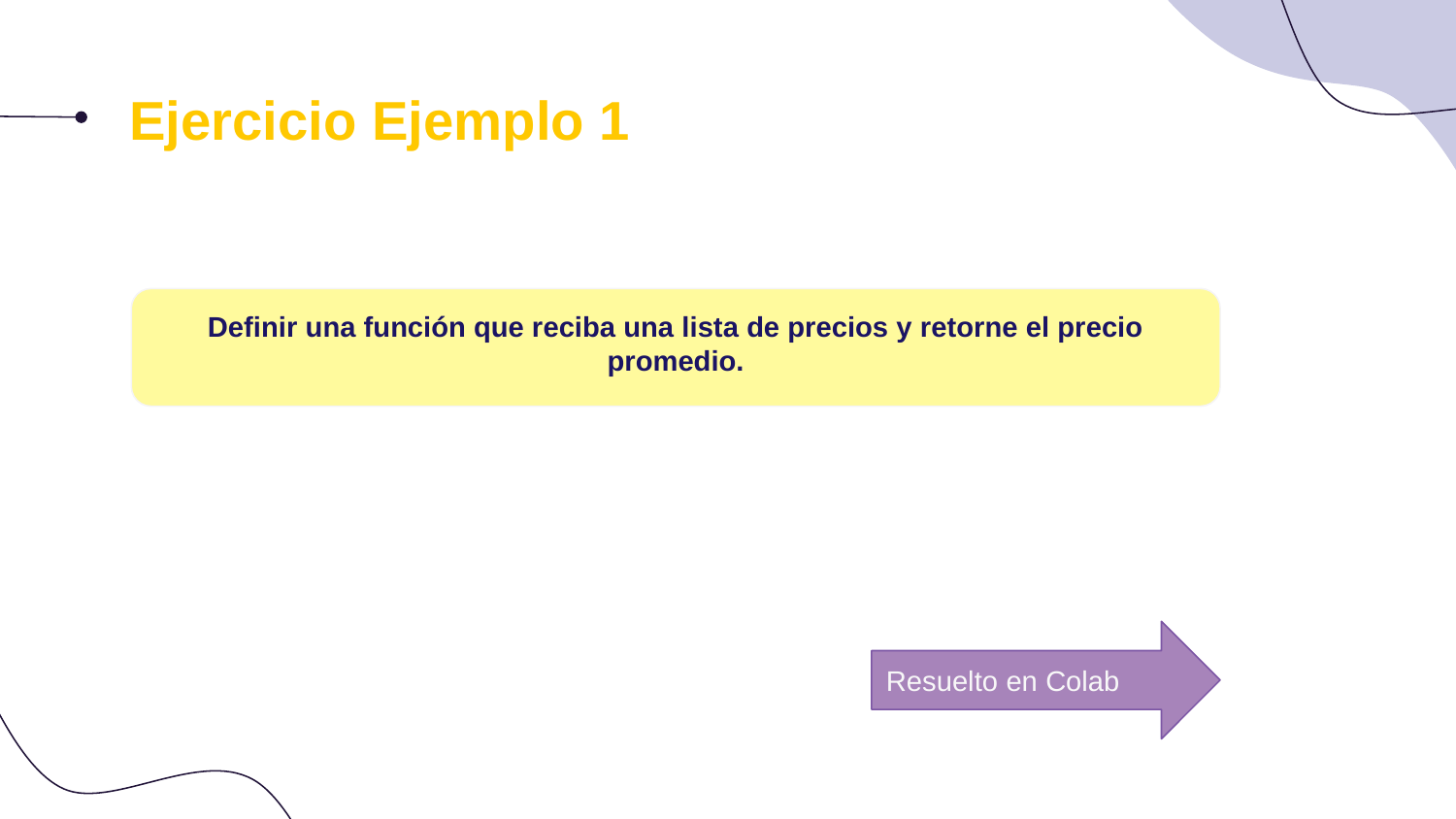

# Ejercicio Ejemplo 1
Definir una función que reciba una lista de precios y retorne el precio promedio.
Resuelto en Colab